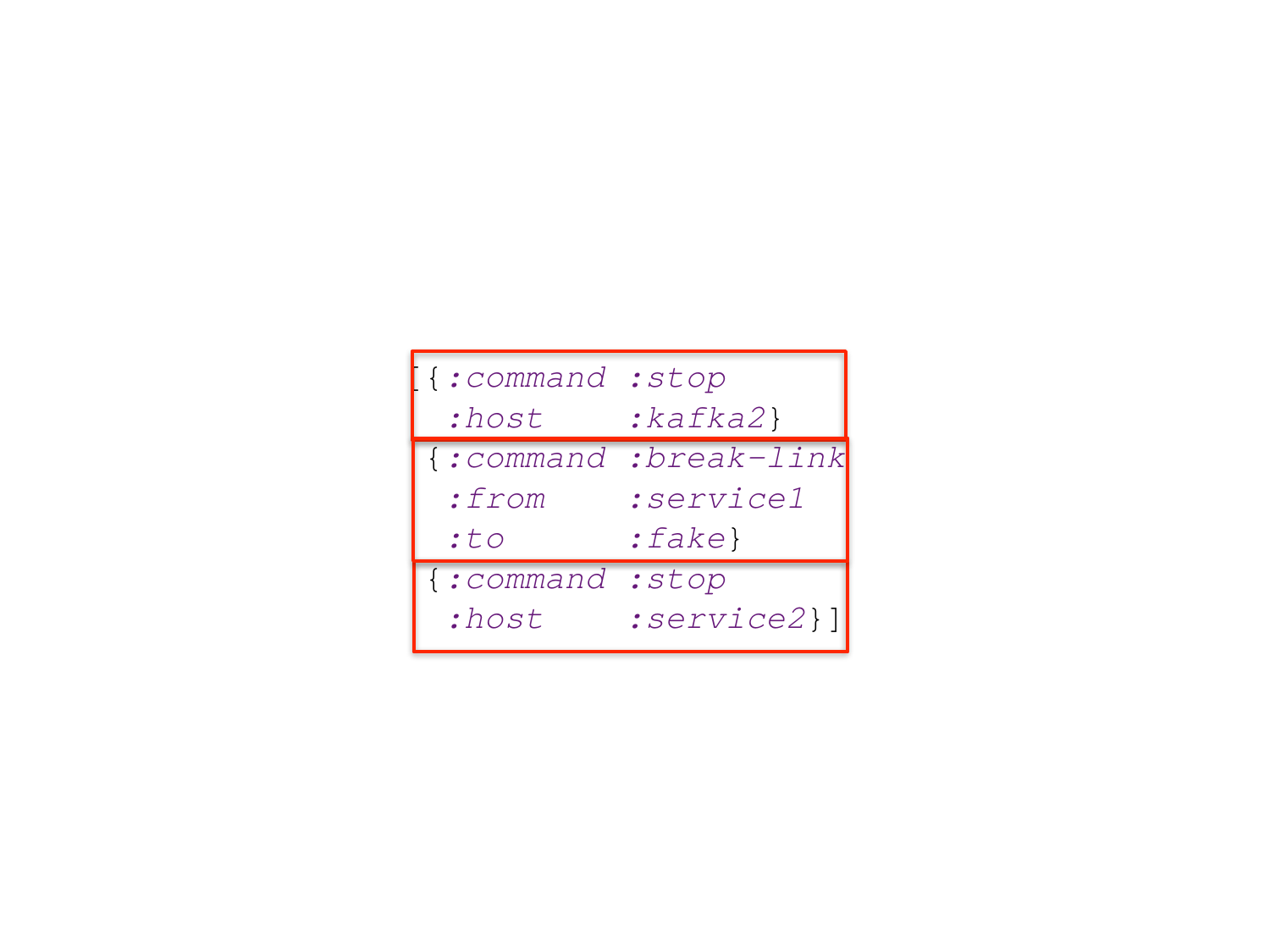

[{:command :stop
  :host    :kafka2}
 {:command :break-link
  :from    :service1
  :to      :fake}
 {:command :stop
  :host    :service2}]